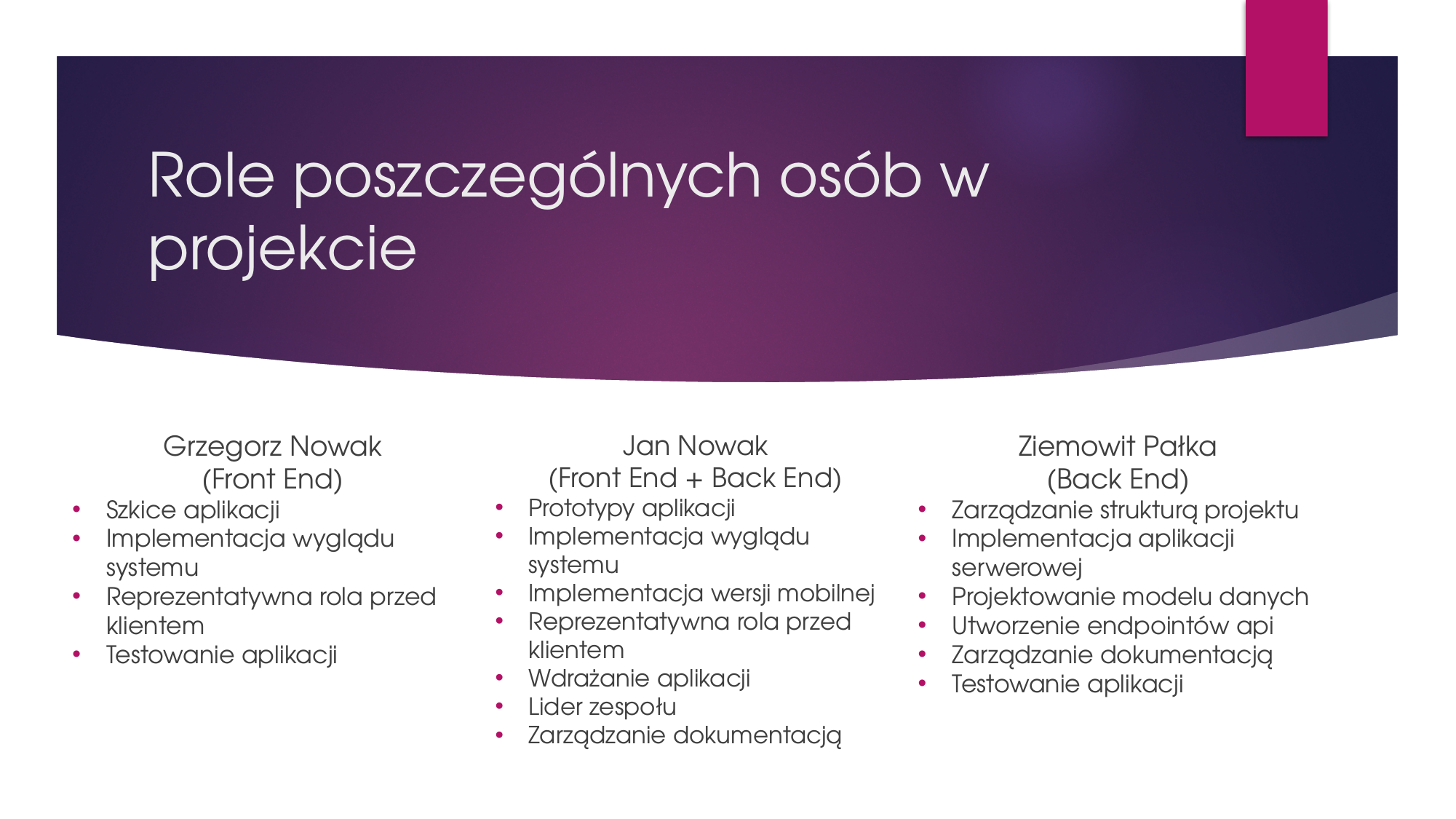

# Role poszczególnych osób w projekcie
Grzegorz Nowak
(Front End)
Szkice aplikacji
Implementacja wyglądu systemu
Reprezentatywna rola przed klientem
Testowanie aplikacji
Ziemowit Pałka
(Back End)
Zarządzanie strukturą projektu
Implementacja aplikacji serwerowej
Projektowanie modelu danych
Utworzenie endpointów api
Zarządzanie dokumentacją
Testowanie aplikacji

Jan Nowak
(Front End + Back End)
Prototypy aplikacji
Implementacja wyglądu systemu
Implementacja wersji mobilnej
Reprezentatywna rola przed klientem
Wdrażanie aplikacji
Lider zespołu
Zarządzanie dokumentacją